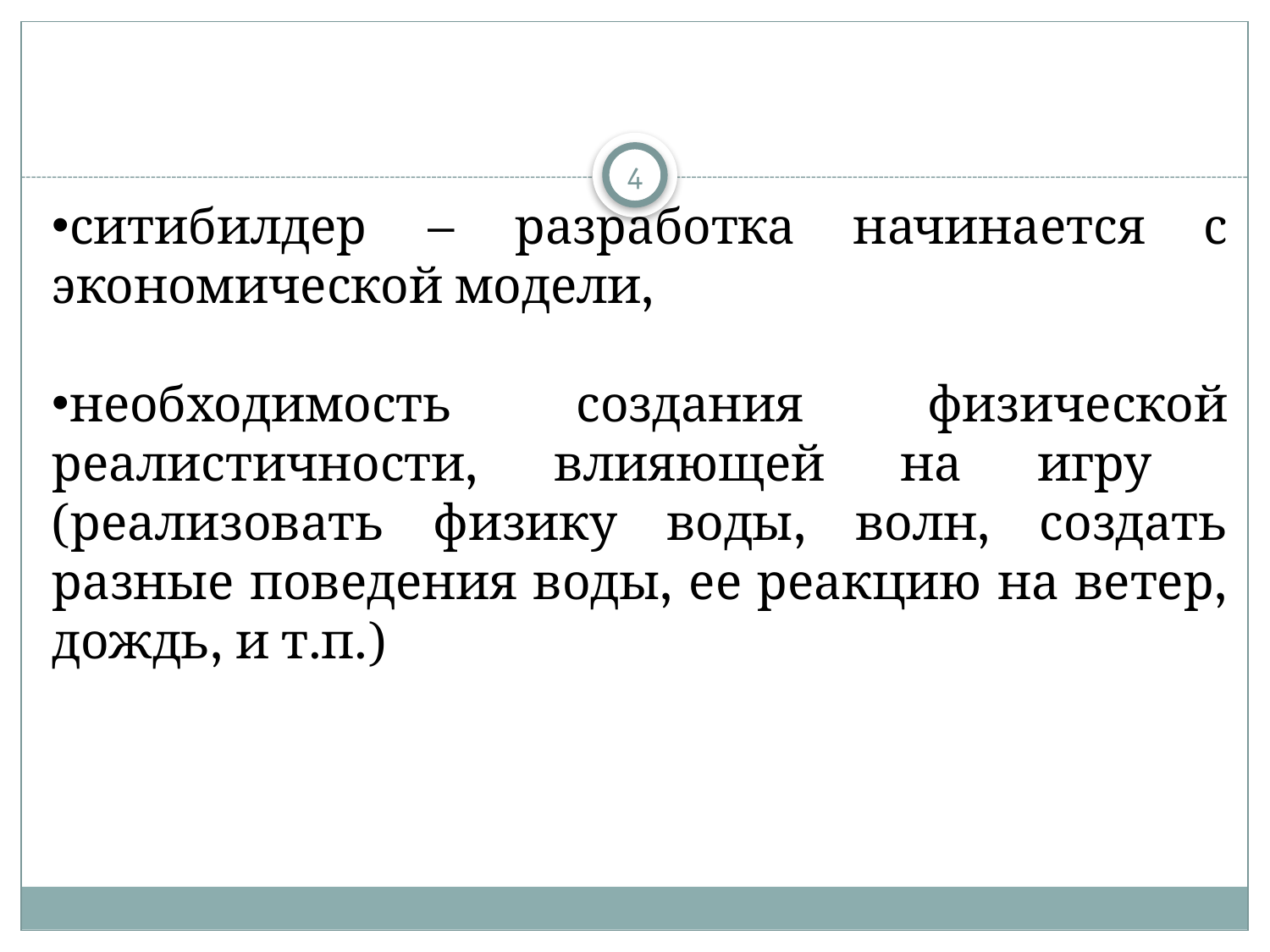

#
4
ситибилдер – разработка начинается с экономической модели,

необходимость создания физической реалистичности, влияющей на игру  (реализовать физику воды, волн, создать разные поведения воды, ее реакцию на ветер, дождь, и т.п.)